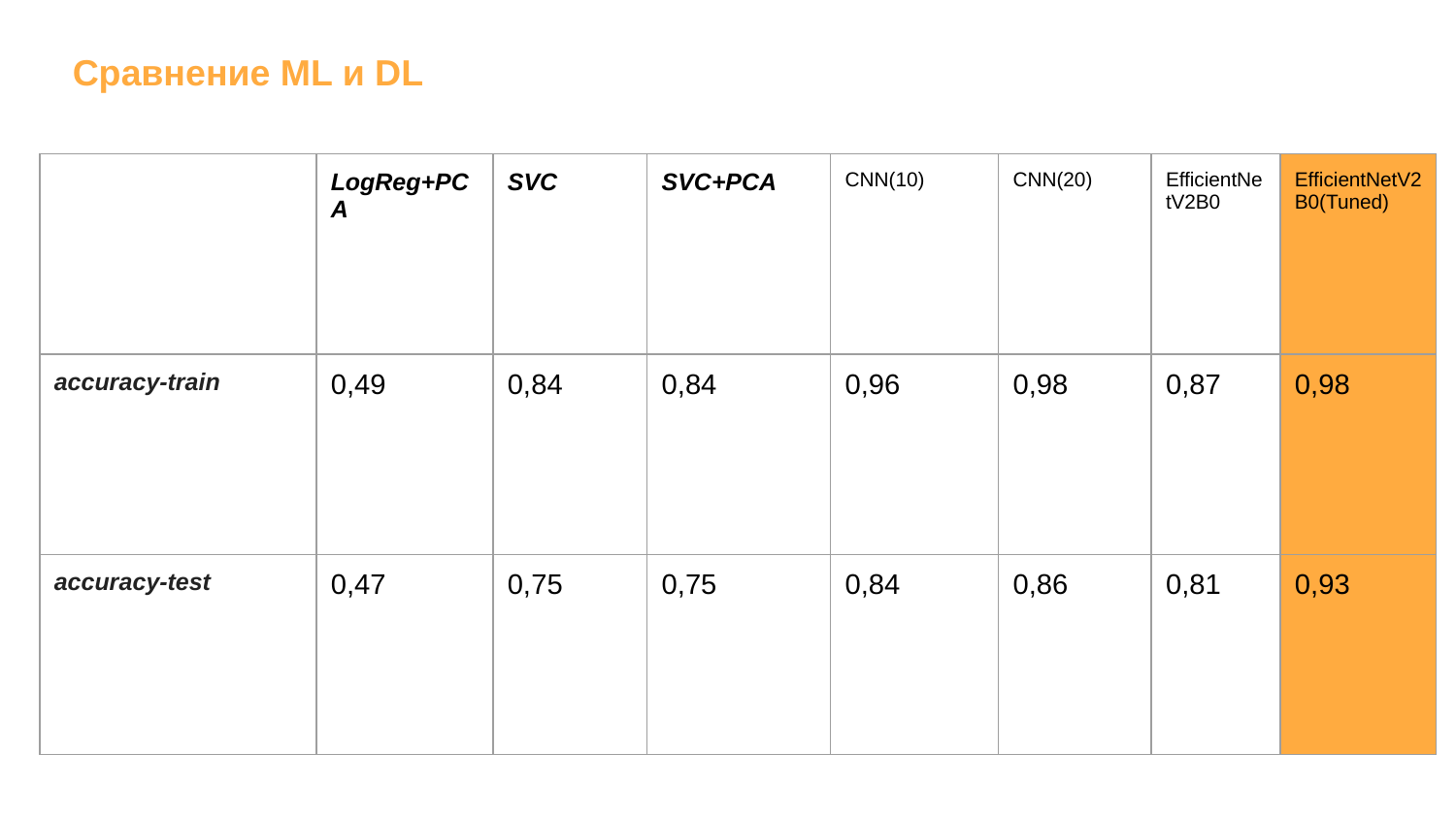

Сравнение ML и DL
|  | LogReg+PCA | SVC | SVC+PCA | CNN(10) | CNN(20) | EfficientNetV2B0 | EfficientNetV2B0(Tuned) |
| --- | --- | --- | --- | --- | --- | --- | --- |
| accuracy-train | 0,49 | 0,84 | 0,84 | 0,96 | 0,98 | 0,87 | 0,98 |
| accuracy-test | 0,47 | 0,75 | 0,75 | 0,84 | 0,86 | 0,81 | 0,93 |